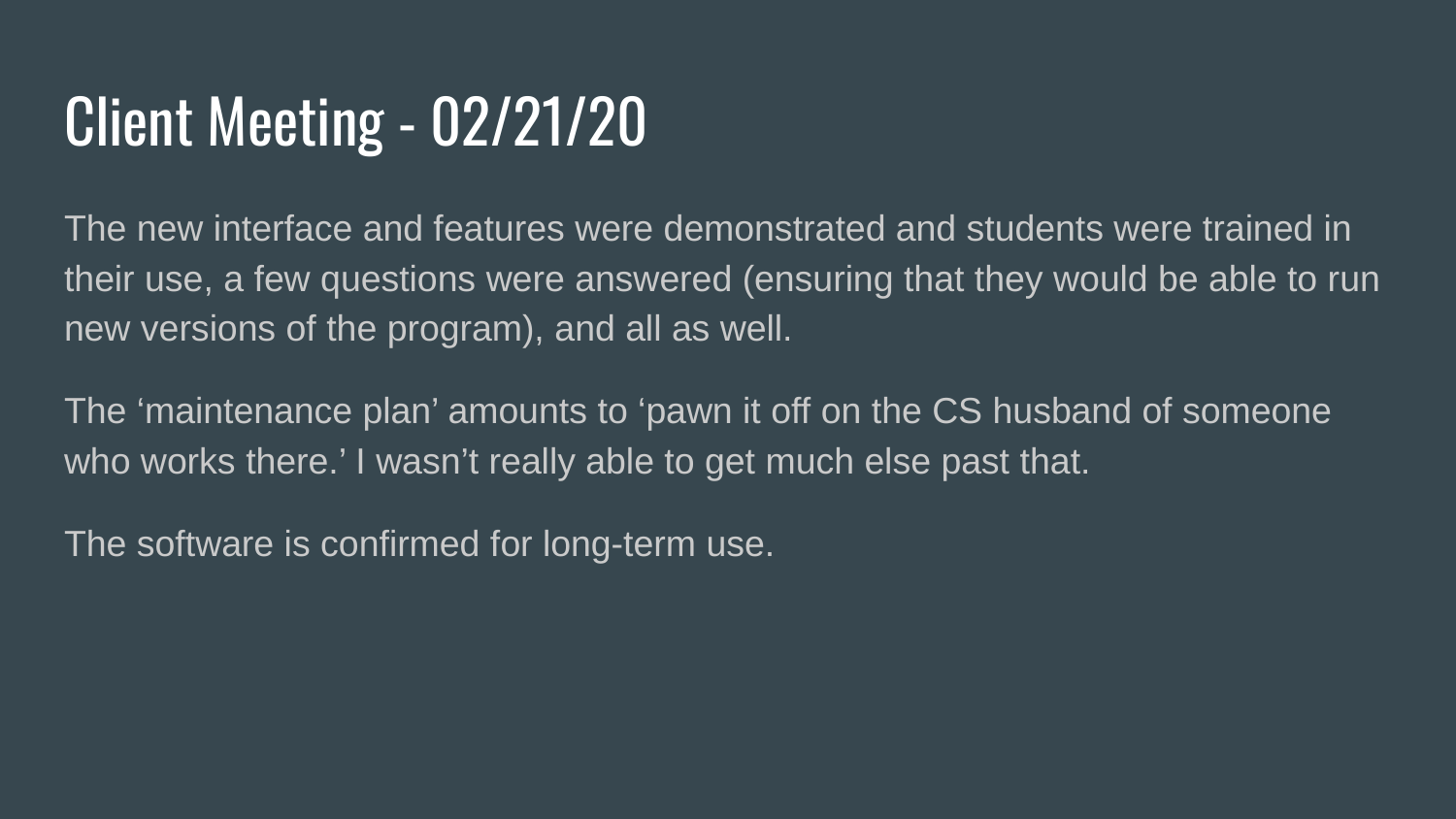

# Client Meeting - 02/21/20
The new interface and features were demonstrated and students were trained in their use, a few questions were answered (ensuring that they would be able to run new versions of the program), and all as well.
The ‘maintenance plan’ amounts to ‘pawn it off on the CS husband of someone who works there.’ I wasn’t really able to get much else past that.
The software is confirmed for long-term use.